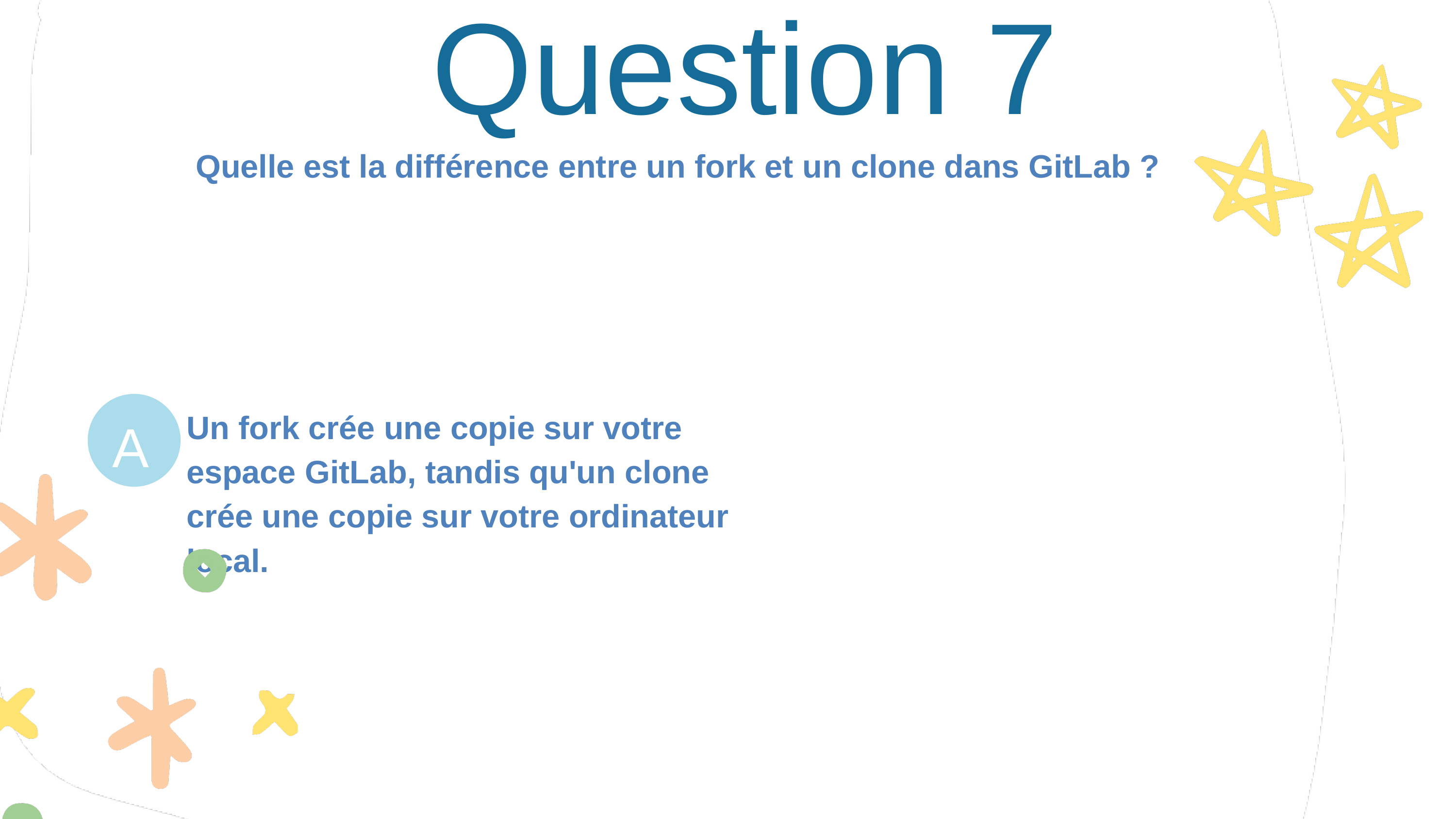

Question 7

Quelle est la différence entre un fork et un clone dans GitLab ?

A

Un fork crée une copie sur votre espace GitLab, tandis qu'un clone crée une copie sur votre ordinateur local.